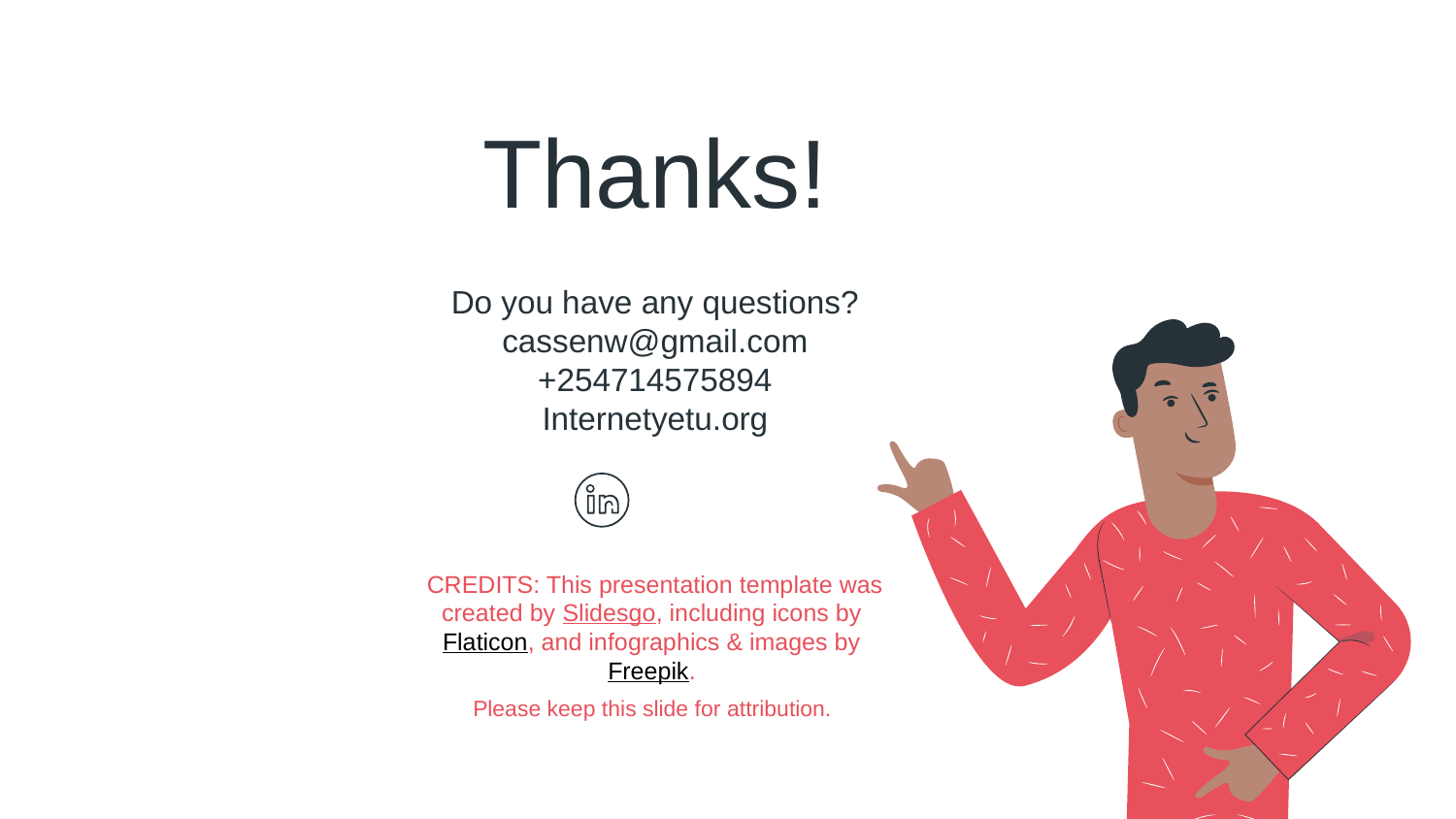

# Thanks!
Do you have any questions?
cassenw@gmail.com
+254714575894
Internetyetu.org

Please keep this slide for attribution.